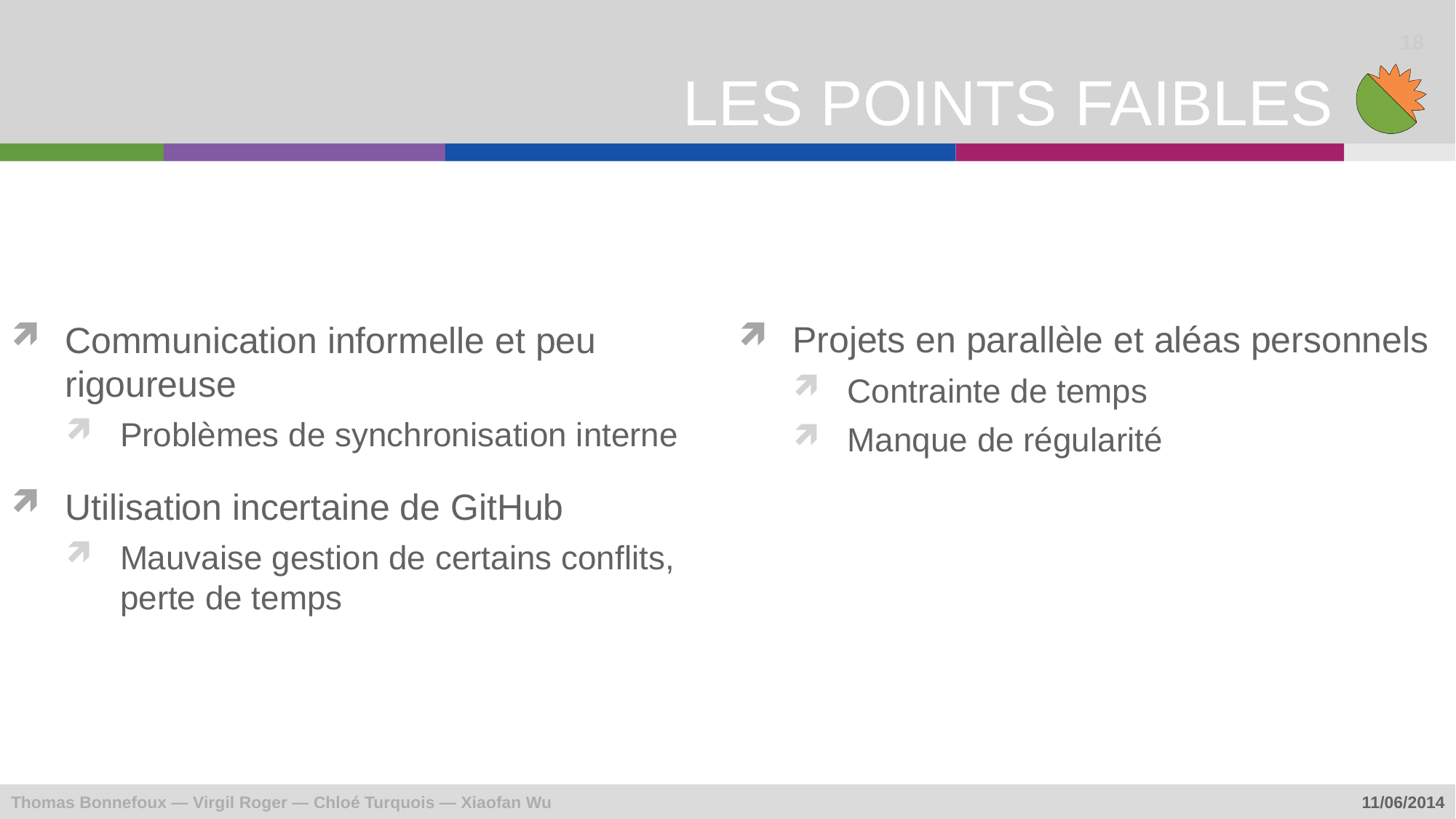

# LES POINTS FAIBLES
18
Communication informelle et peu rigoureuse
Problèmes de synchronisation interne
Utilisation incertaine de GitHub
Mauvaise gestion de certains conflits, perte de temps
Projets en parallèle et aléas personnels
Contrainte de temps
Manque de régularité

Thomas Bonnefoux — Virgil Roger — Chloé Turquois — Xiaofan Wu
11/06/2014